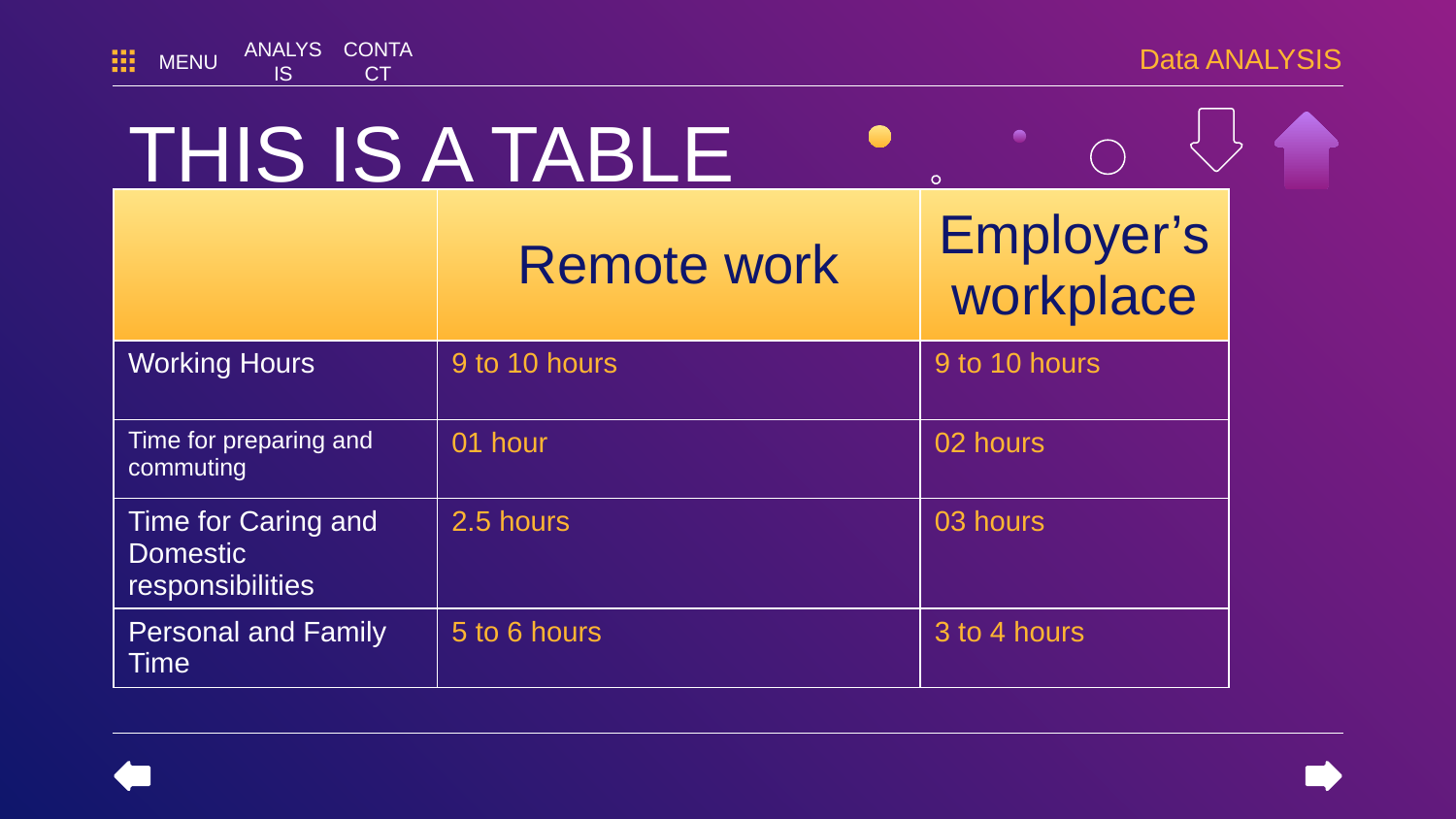

Data ANALYSIS
MENU
ANALYSIS
CONTACT

# THIS IS A TABLE

|  | Remote work | Employer’s workplace |
| --- | --- | --- |
| Working Hours | 9 to 10 hours | 9 to 10 hours |
| Time for preparing and commuting | 01 hour | 02 hours |
| Time for Caring and Domestic responsibilities | 2.5 hours | 03 hours |
| Personal and Family Time | 5 to 6 hours | 3 to 4 hours |